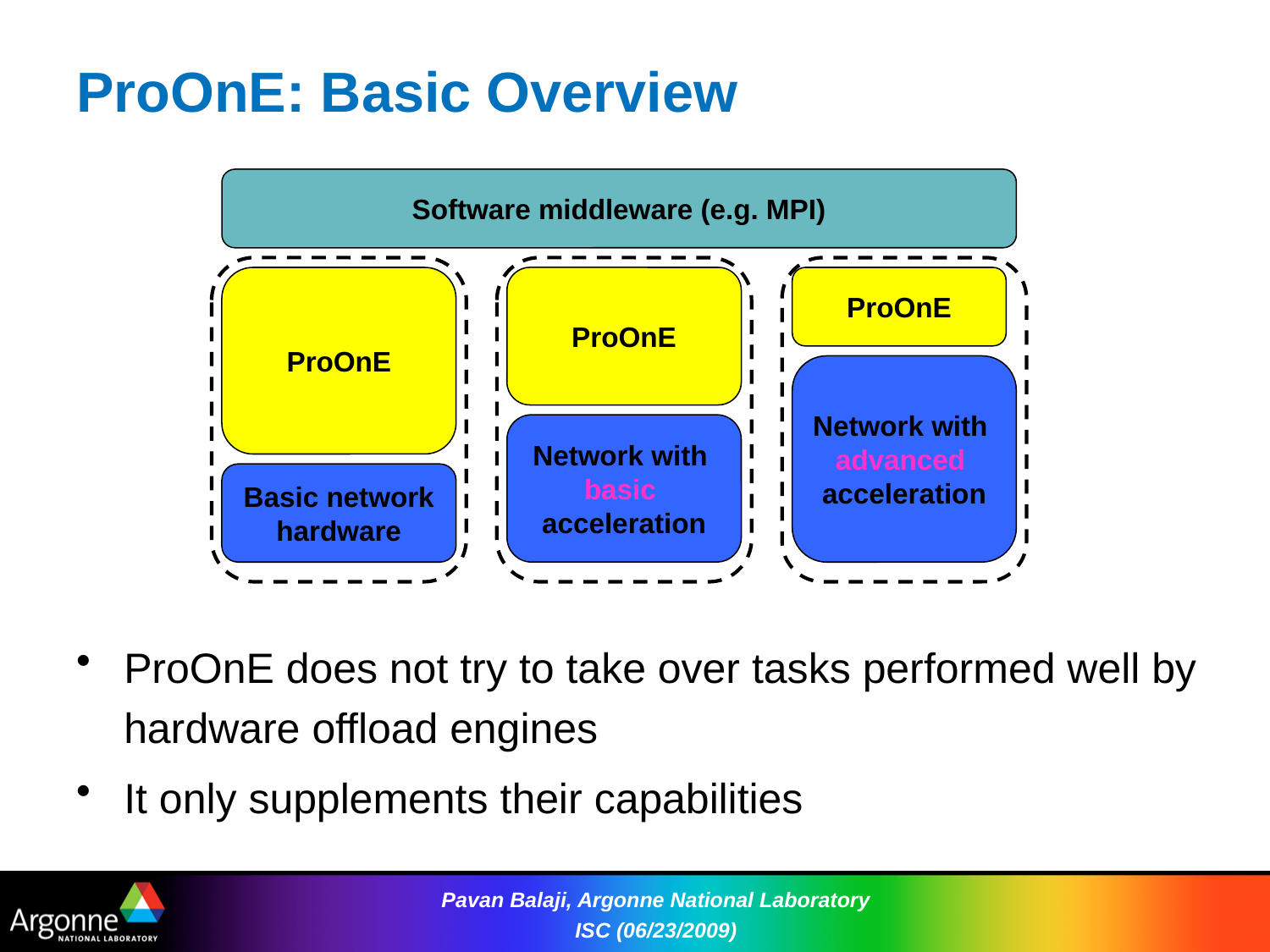

# ProOnE: Basic Overview
Software middleware (e.g. MPI)

ProOnE
ProOnE
ProOnE
Network with
advanced
acceleration
Network with
basic
acceleration
Basic network
hardware
ProOnE does not try to take over tasks performed well by hardware offload engines
It only supplements their capabilities
Pavan Balaji, Argonne National Laboratory ISC (06/23/2009)